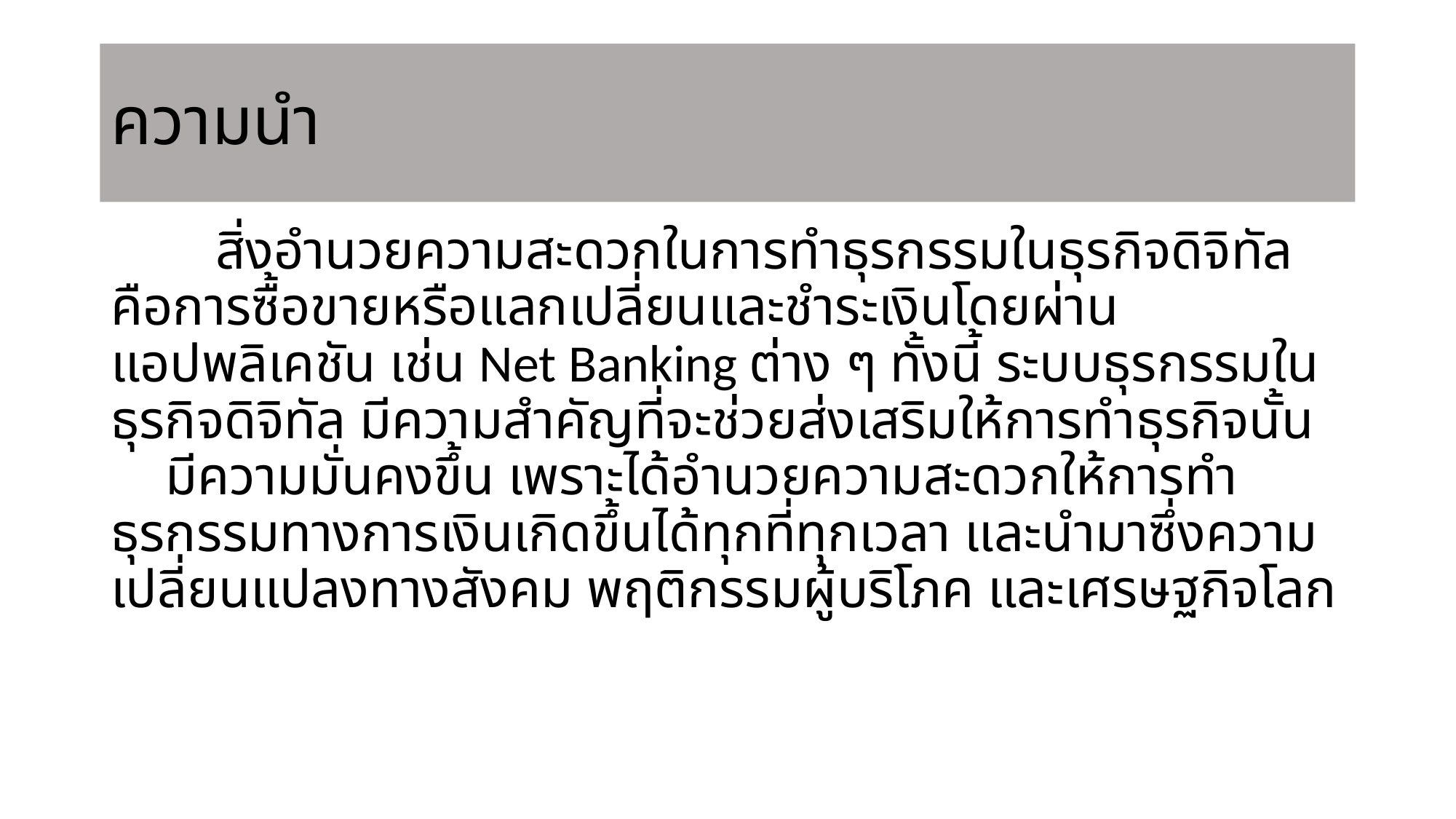

# ความนำ
	สิ่งอำนวยความสะดวกในการทำธุรกรรมในธุรกิจดิจิทัล คือการซื้อขายหรือแลกเปลี่ยนและชำระเงินโดยผ่านแอปพลิเคชัน เช่น Net Banking ต่าง ๆ ทั้งนี้ ระบบธุรกรรมในธุรกิจดิจิทัล มีความสำคัญที่จะช่วยส่งเสริมให้การทำธุรกิจนั้น       มีความมั่นคงขึ้น เพราะได้อำนวยความสะดวกให้การทำธุรกรรมทางการเงินเกิดขึ้นได้ทุกที่ทุกเวลา และนำมาซึ่งความเปลี่ยนแปลงทางสังคม พฤติกรรมผู้บริโภค และเศรษฐกิจโลก